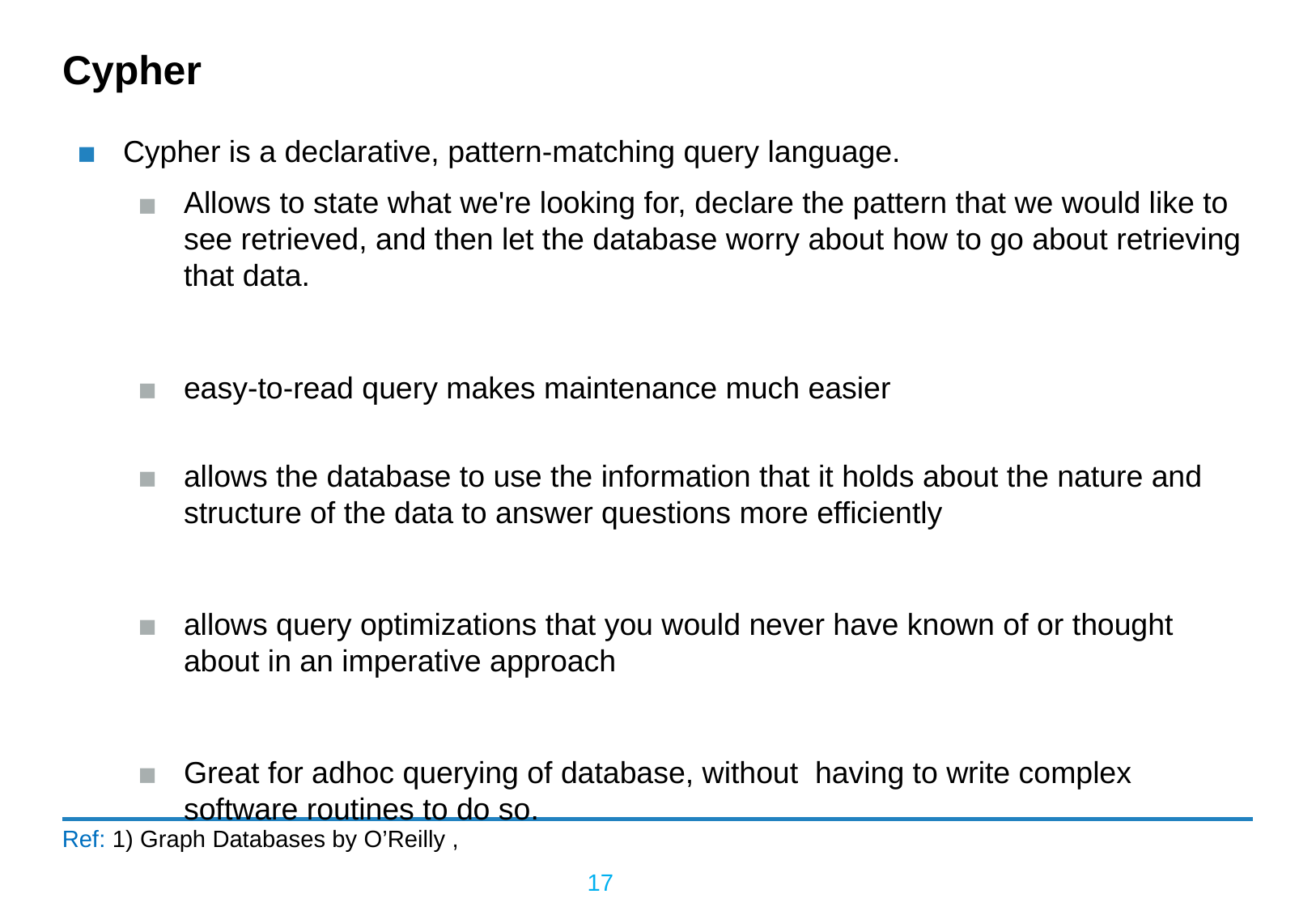

# Cypher
Cypher is a declarative, pattern-matching query language.
Allows to state what we're looking for, declare the pattern that we would like to see retrieved, and then let the database worry about how to go about retrieving that data.

easy-to-read query makes maintenance much easier

allows the database to use the information that it holds about the nature and structure of the data to answer questions more efficiently

allows query optimizations that you would never have known of or thought about in an imperative approach

Great for adhoc querying of database, without  having to write complex software routines to do so.

Ref: 1) Graph Databases by O’Reilly ,
17